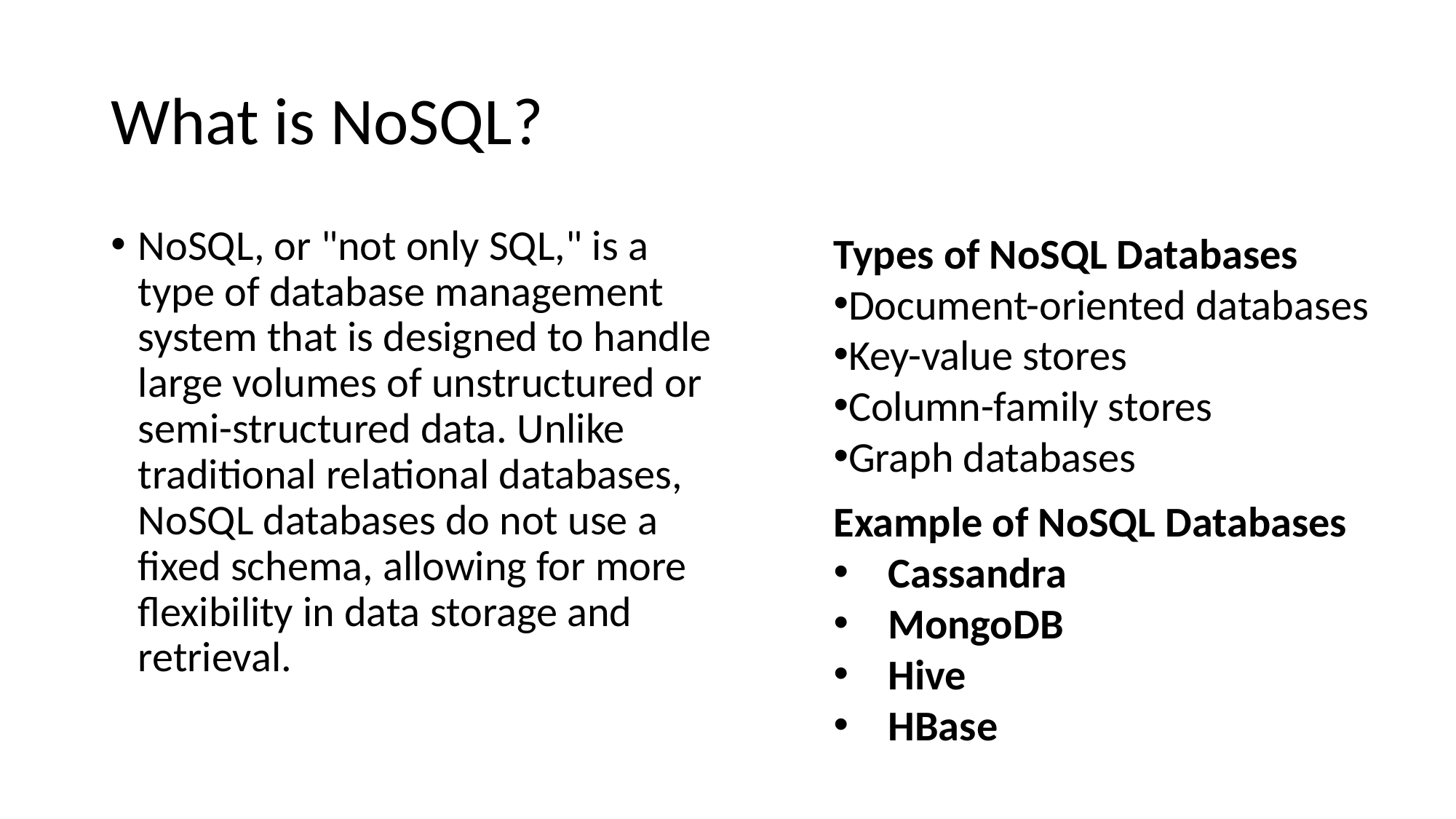

# What is NoSQL?
NoSQL, or "not only SQL," is a type of database management system that is designed to handle large volumes of unstructured or semi-structured data. Unlike traditional relational databases, NoSQL databases do not use a fixed schema, allowing for more flexibility in data storage and retrieval.
Types of NoSQL Databases
Document-oriented databases
Key-value stores
Column-family stores
Graph databases
Example of NoSQL Databases
Cassandra
MongoDB
Hive
HBase